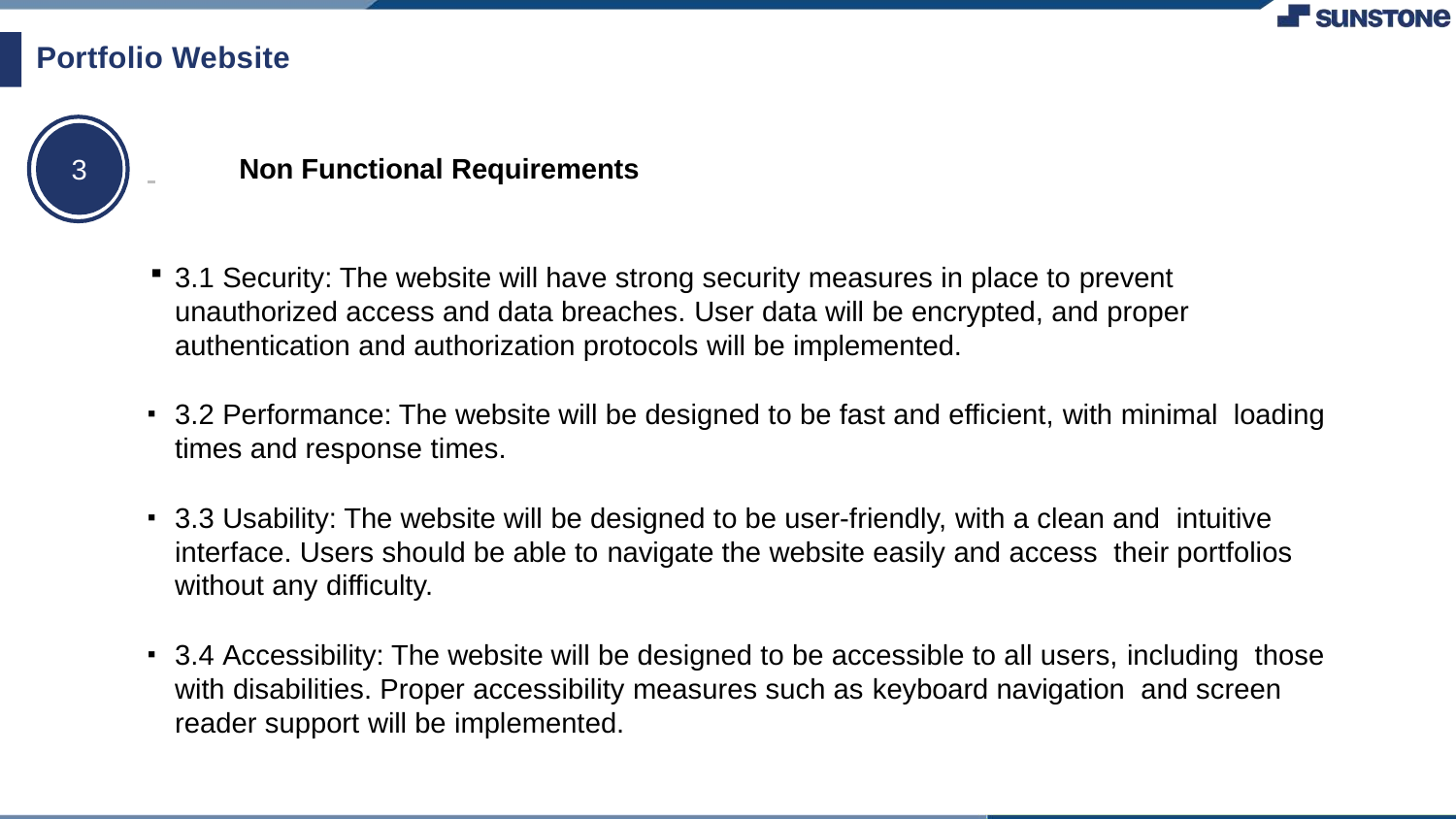

# Portfolio Website

 		Non Functional Requirements
3
3.1 Security: The website will have strong security measures in place to prevent  unauthorized access and data breaches. User data will be encrypted, and proper  authentication and authorization protocols will be implemented.

3.2 Performance: The website will be designed to be fast and efficient, with minimal  loading times and response times.

3.3 Usability: The website will be designed to be user-friendly, with a clean and  intuitive interface. Users should be able to navigate the website easily and access  their portfolios without any difficulty.

3.4 Accessibility: The website will be designed to be accessible to all users, including  those with disabilities. Proper accessibility measures such as keyboard navigation  and screen reader support will be implemented.